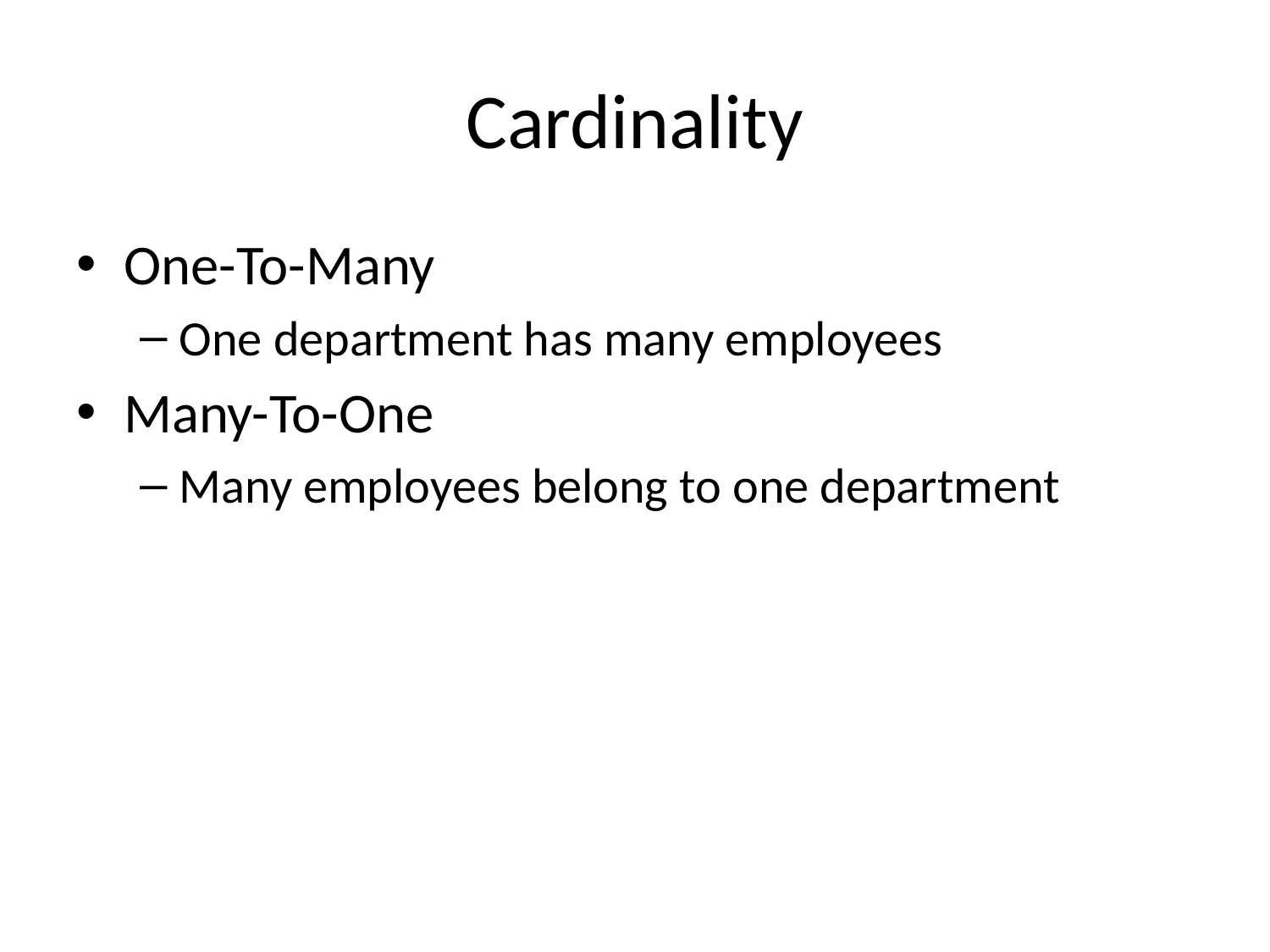

# Cardinality
One-To-Many
One department has many employees
Many-To-One
Many employees belong to one department